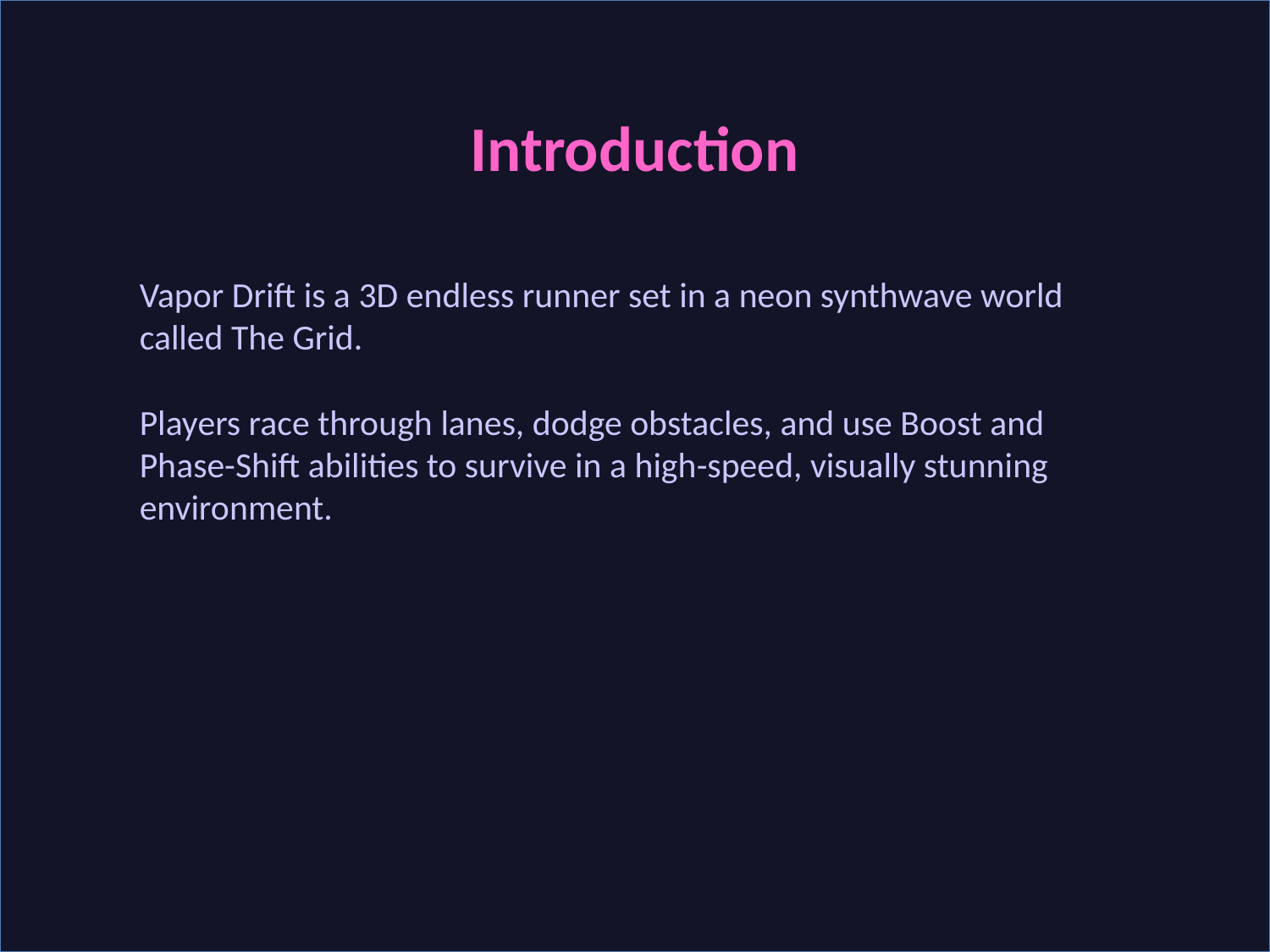

Introduction

Vapor Drift is a 3D endless runner set in a neon synthwave world called The Grid.
Players race through lanes, dodge obstacles, and use Boost and Phase-Shift abilities to survive in a high-speed, visually stunning environment.